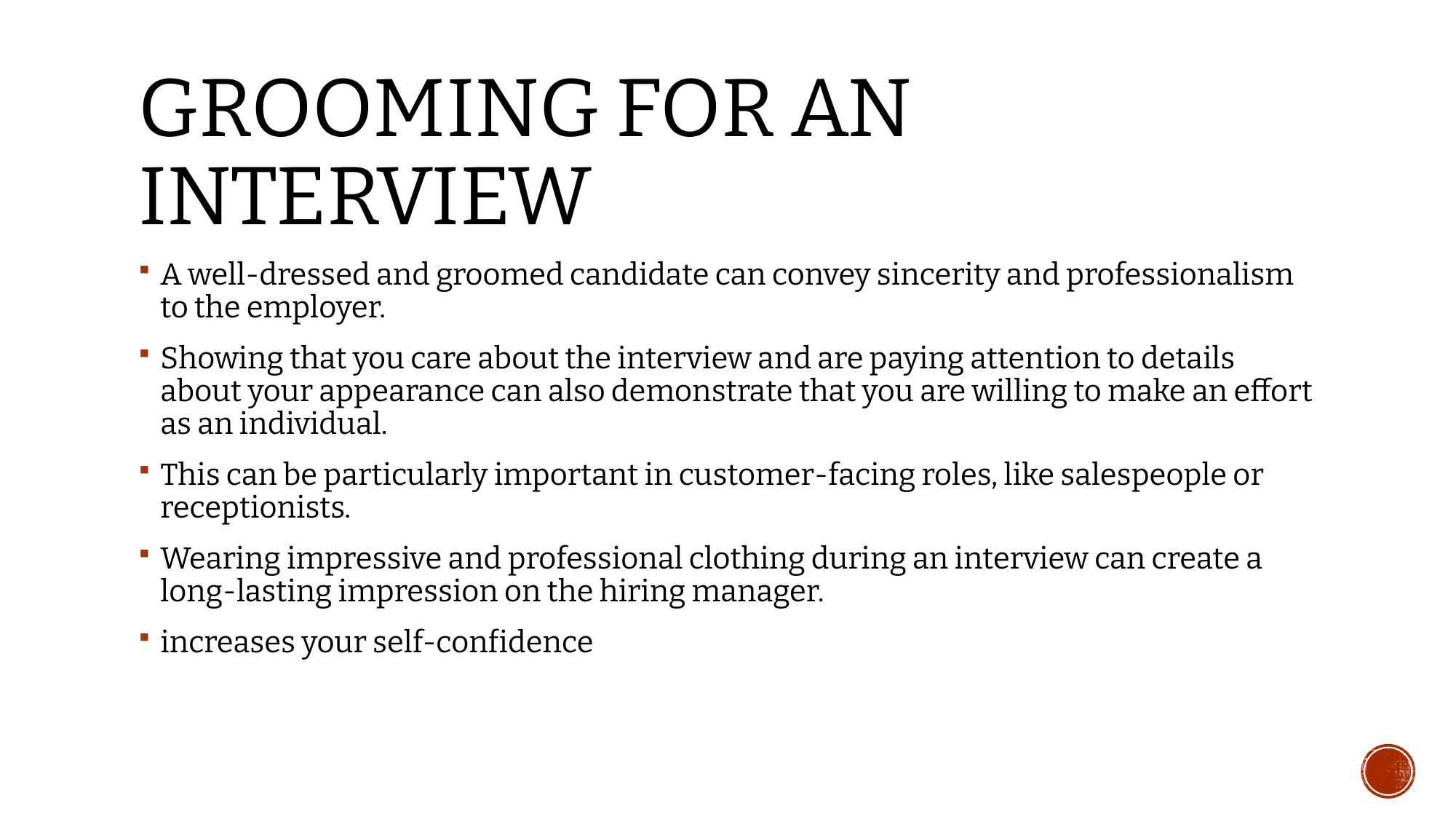

# Grooming for an interview
A well-dressed and groomed candidate can convey sincerity and professionalism to the employer.
Showing that you care about the interview and are paying attention to details about your appearance can also demonstrate that you are willing to make an effort as an individual.
This can be particularly important in customer-facing roles, like salespeople or receptionists.
Wearing impressive and professional clothing during an interview can create a long-lasting impression on the hiring manager.
increases your self-confidence